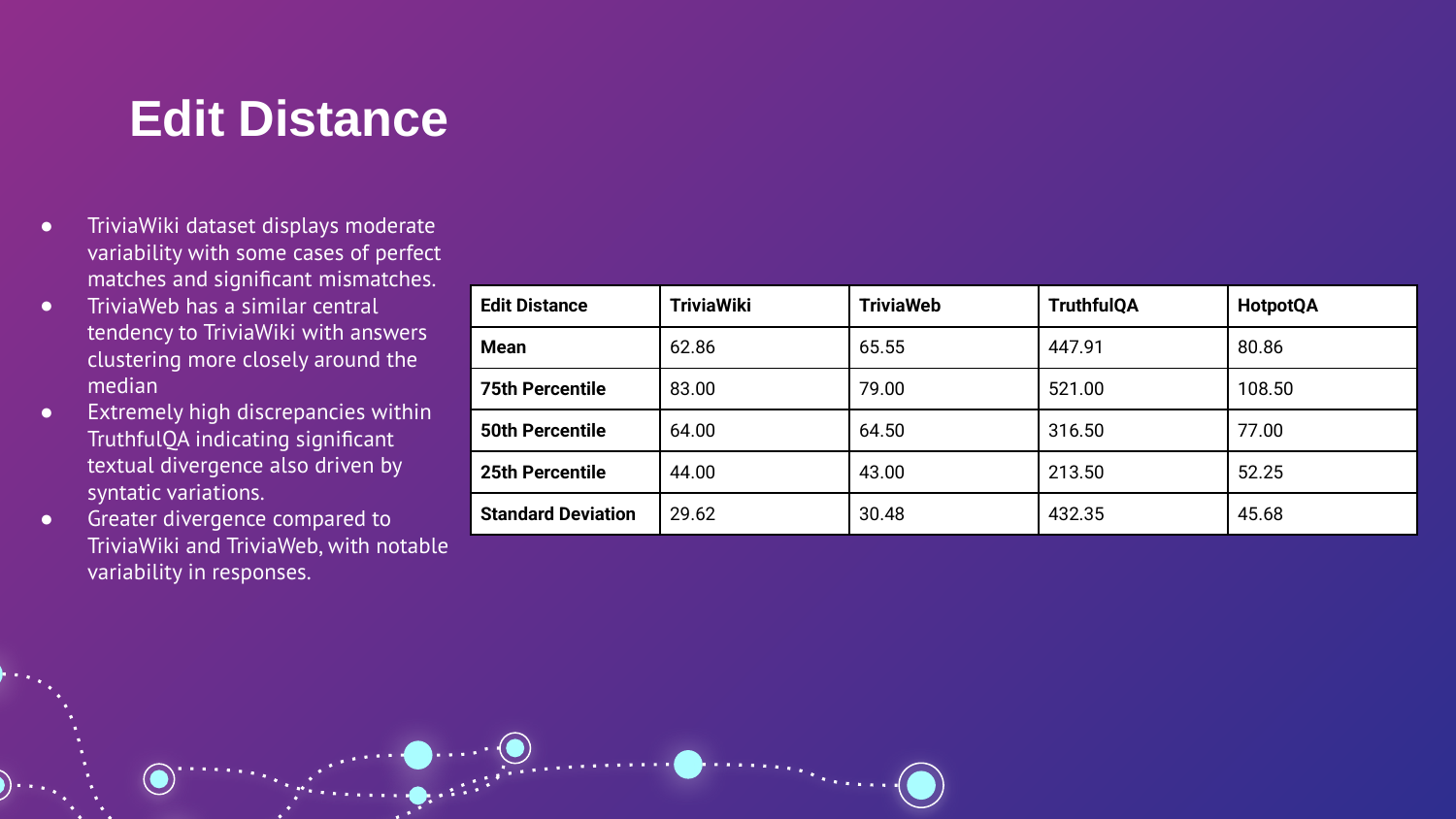

# Edit Distance
TriviaWiki dataset displays moderate variability with some cases of perfect matches and significant mismatches.
TriviaWeb has a similar central tendency to TriviaWiki with answers clustering more closely around the median
Extremely high discrepancies within TruthfulQA indicating significant textual divergence also driven by syntatic variations.
Greater divergence compared to TriviaWiki and TriviaWeb, with notable variability in responses.

| Edit Distance | TriviaWiki | TriviaWeb | TruthfulQA | HotpotQA |
| --- | --- | --- | --- | --- |
| Mean | 62.86 | 65.55 | 447.91 | 80.86 |
| 75th Percentile | 83.00 | 79.00 | 521.00 | 108.50 |
| 50th Percentile | 64.00 | 64.50 | 316.50 | 77.00 |
| 25th Percentile | 44.00 | 43.00 | 213.50 | 52.25 |
| Standard Deviation | 29.62 | 30.48 | 432.35 | 45.68 |